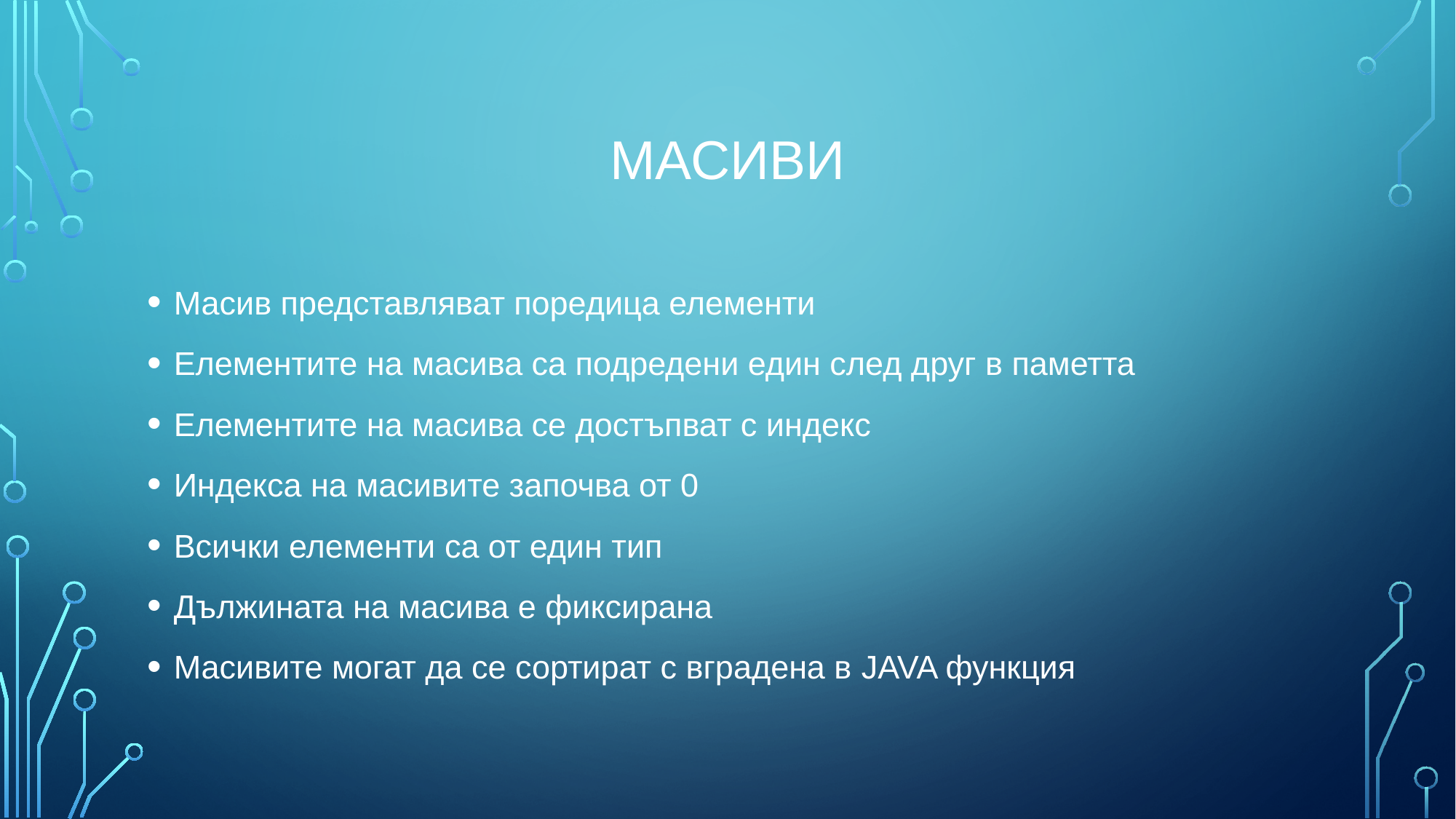

# Масиви
Масив представляват поредица елементи
Елементите на масива са подредени един след друг в паметта
Елементите на масива се достъпват с индекс
Индекса на масивите започва от 0
Всички елементи са от един тип
Дължината на масива е фиксирана
Масивите могат да се сортират с вградена в JAVA функция